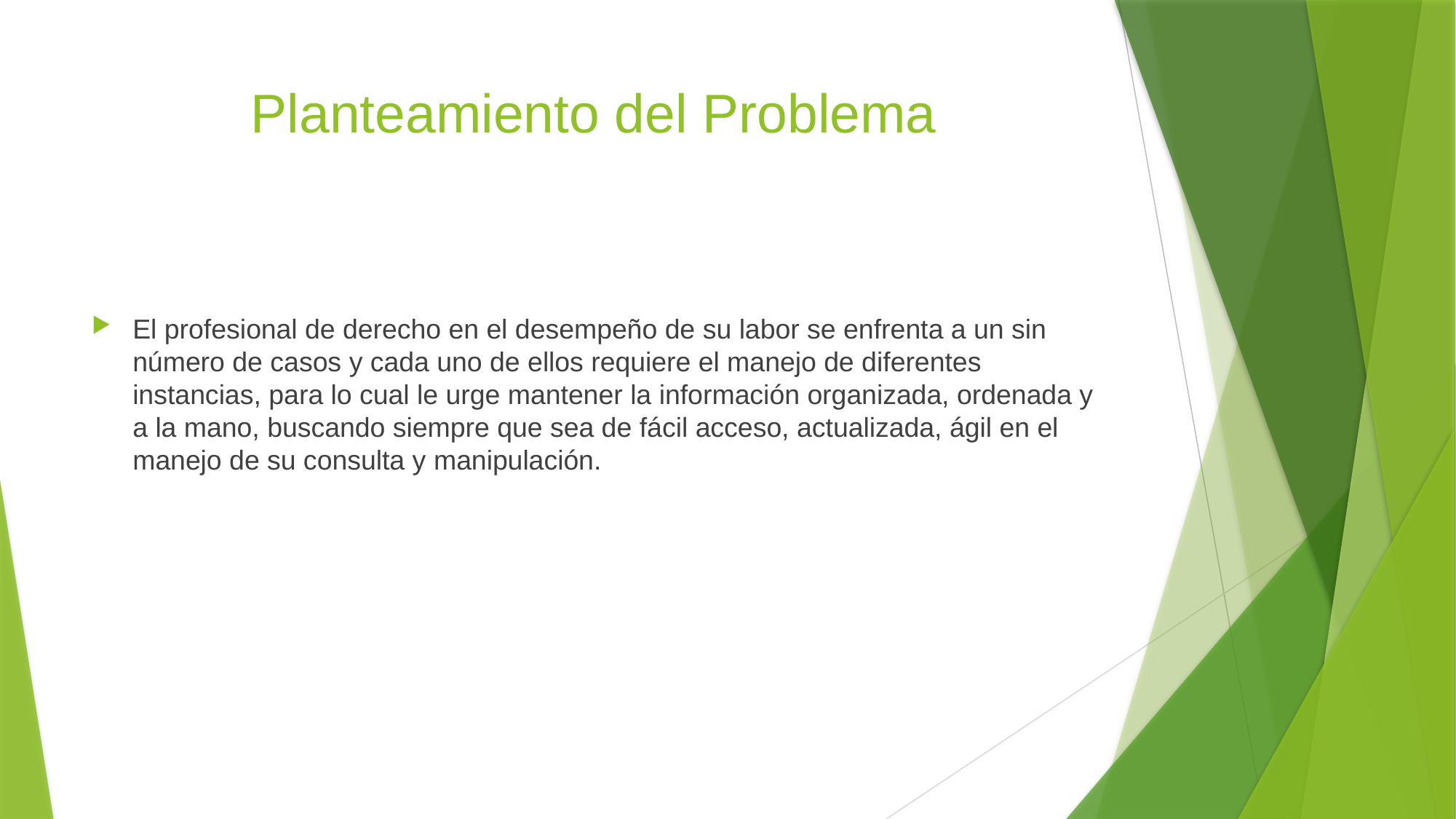

# Planteamiento del Problema

El profesional de derecho en el desempeño de su labor se enfrenta a un sin número de casos y cada uno de ellos requiere el manejo de diferentes instancias, para lo cual le urge mantener la información organizada, ordenada y a la mano, buscando siempre que sea de fácil acceso, actualizada, ágil en el manejo de su consulta y manipulación.